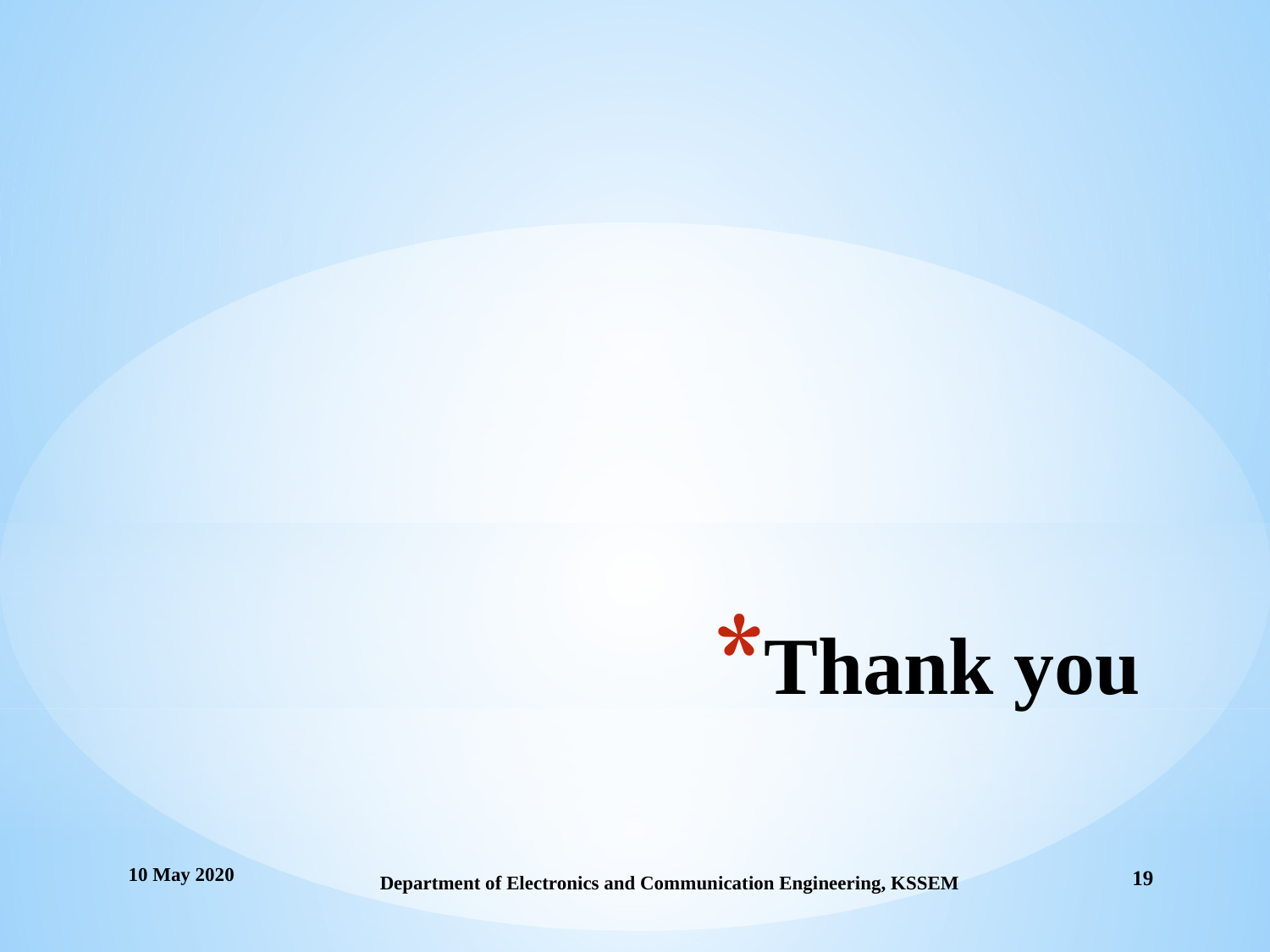

# Thank you
10 May 2020
19
Department of Electronics and Communication Engineering, KSSEM